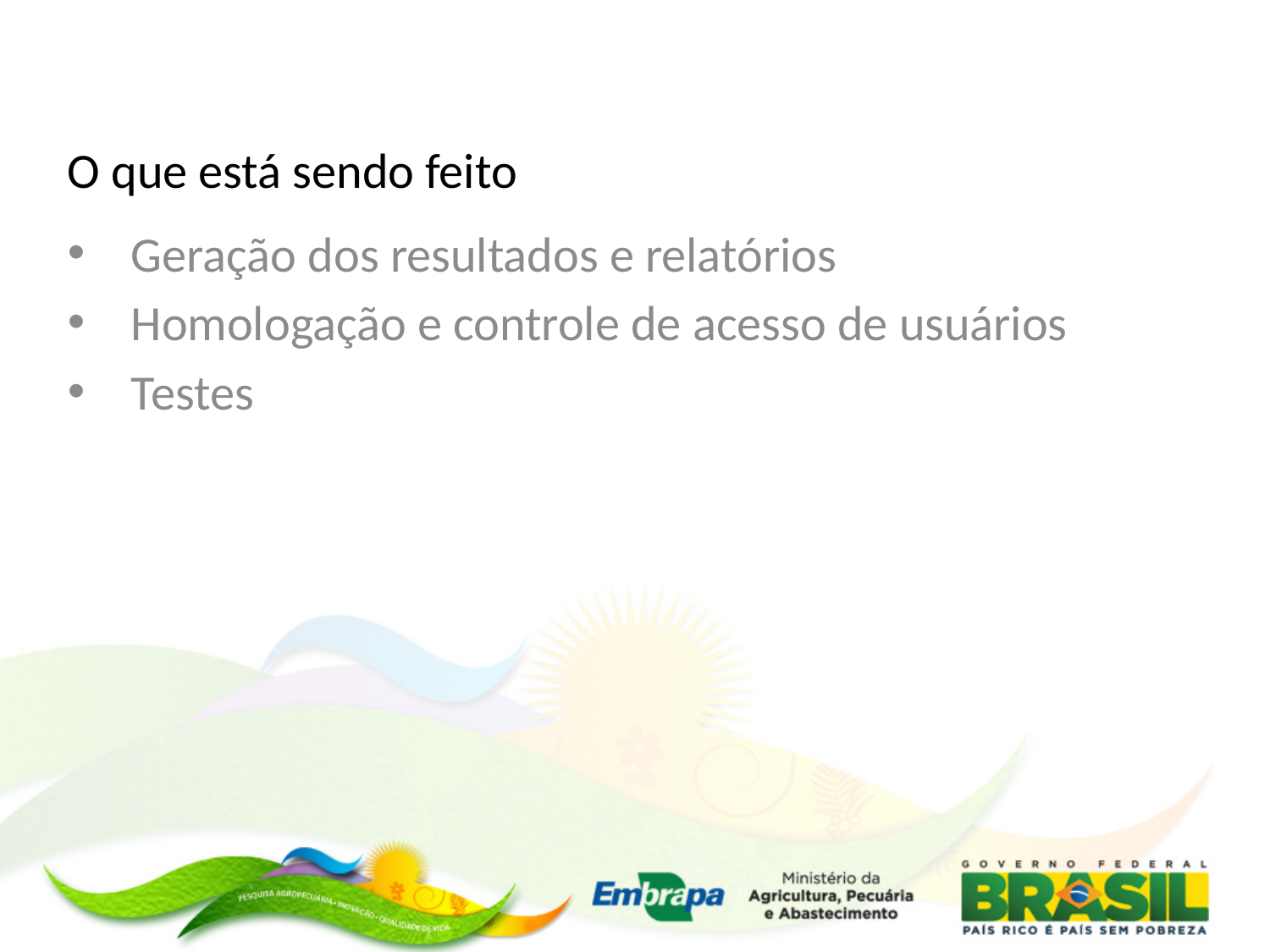

# O que está sendo feito
Geração dos resultados e relatórios
Homologação e controle de acesso de usuários
Testes